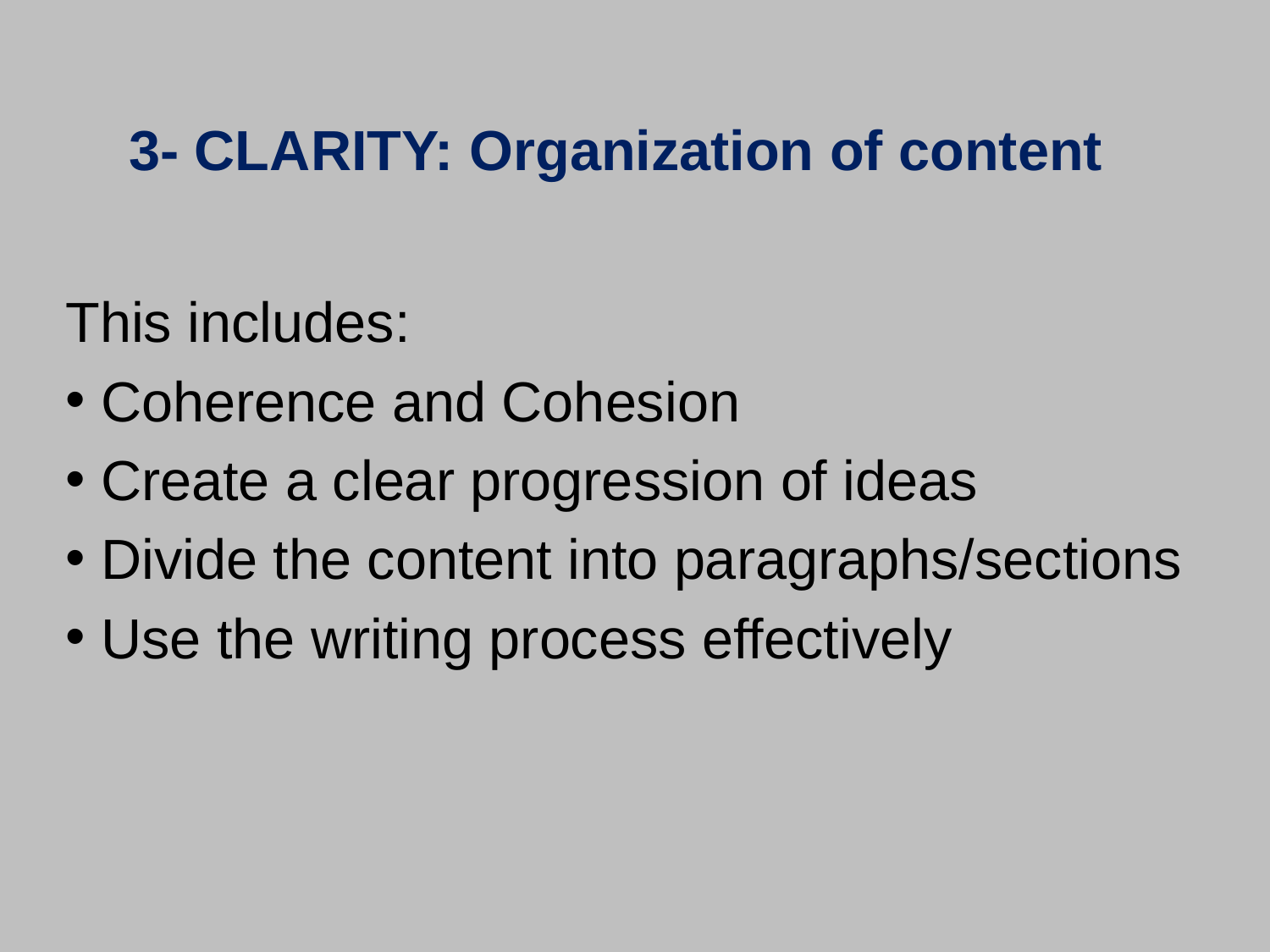

# 3- CLARITY: Organization of content
This includes:
 Coherence and Cohesion
 Create a clear progression of ideas
 Divide the content into paragraphs/sections
 Use the writing process effectively